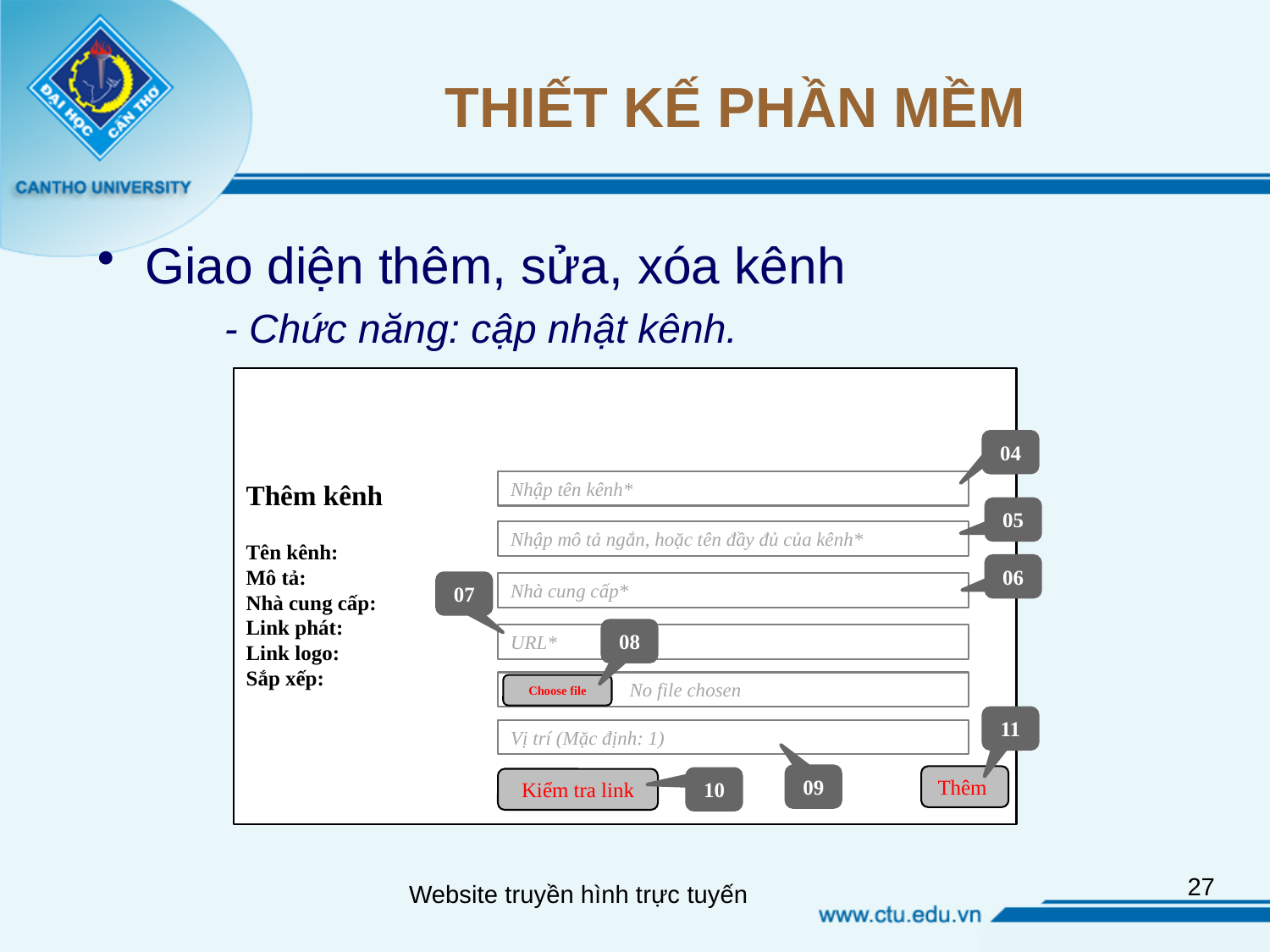

# THIẾT KẾ PHẦN MỀM
Giao diện thêm, sửa, xóa kênh
	- Chức năng: cập nhật kênh.

Thêm kênh

Tên kênh:
Mô tả:
Nhà cung cấp:
Link phát:
Link logo:
Sắp xếp:

04
Nhập tên kênh*
05
Nhập mô tả ngắn, hoặc tên đầy đủ của kênh*
06
07
Nhà cung cấp*
08
URL*
		No file chosen
Choose file
11
Vị trí (Mặc định: 1)
09
Thêm
Kiểm tra link
10
27
Website truyền hình trực tuyến